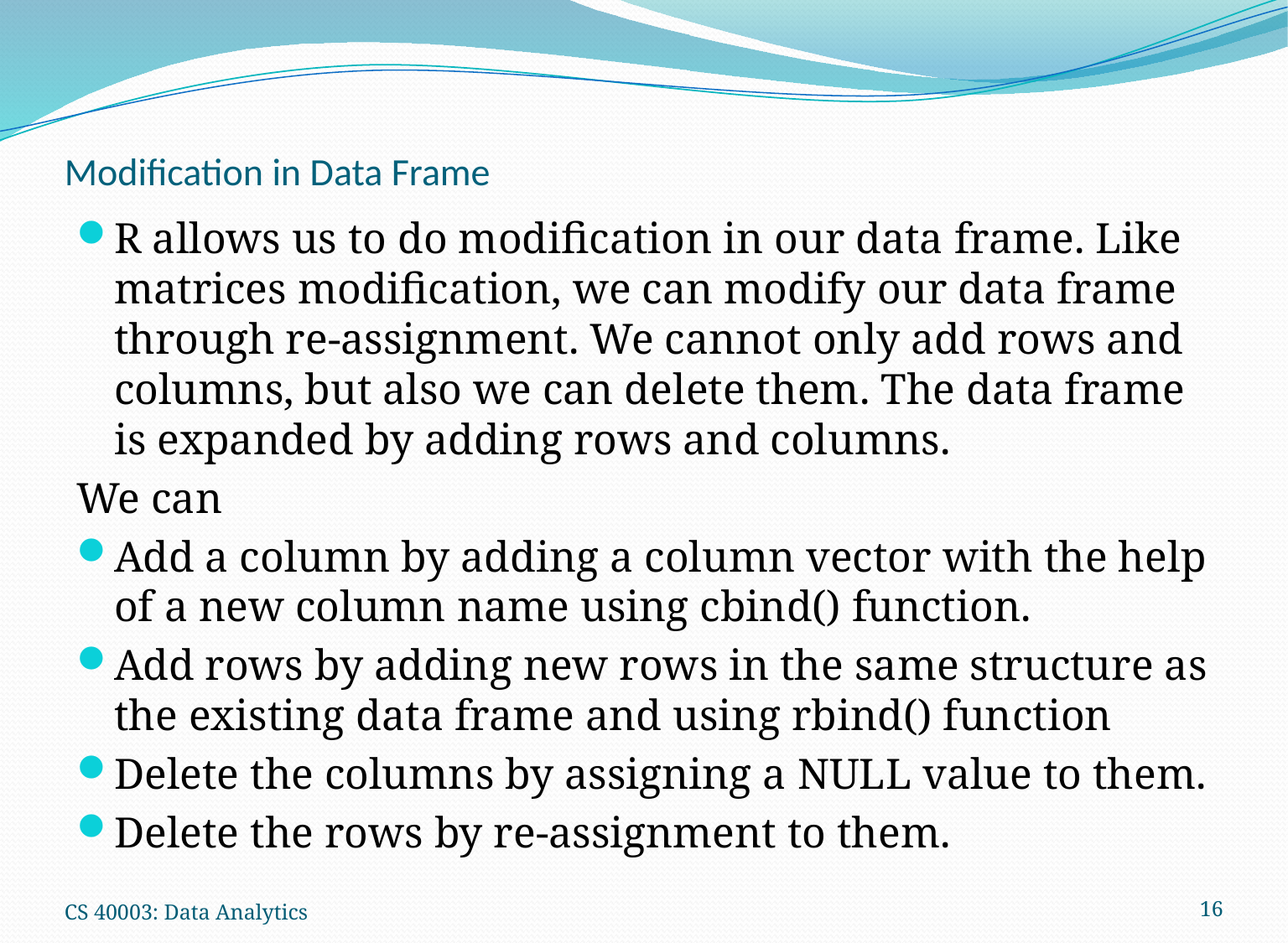

# Modification in Data Frame
R allows us to do modification in our data frame. Like matrices modification, we can modify our data frame through re-assignment. We cannot only add rows and columns, but also we can delete them. The data frame is expanded by adding rows and columns.
We can
Add a column by adding a column vector with the help of a new column name using cbind() function.
Add rows by adding new rows in the same structure as the existing data frame and using rbind() function
Delete the columns by assigning a NULL value to them.
Delete the rows by re-assignment to them.

CS 40003: Data Analytics
16